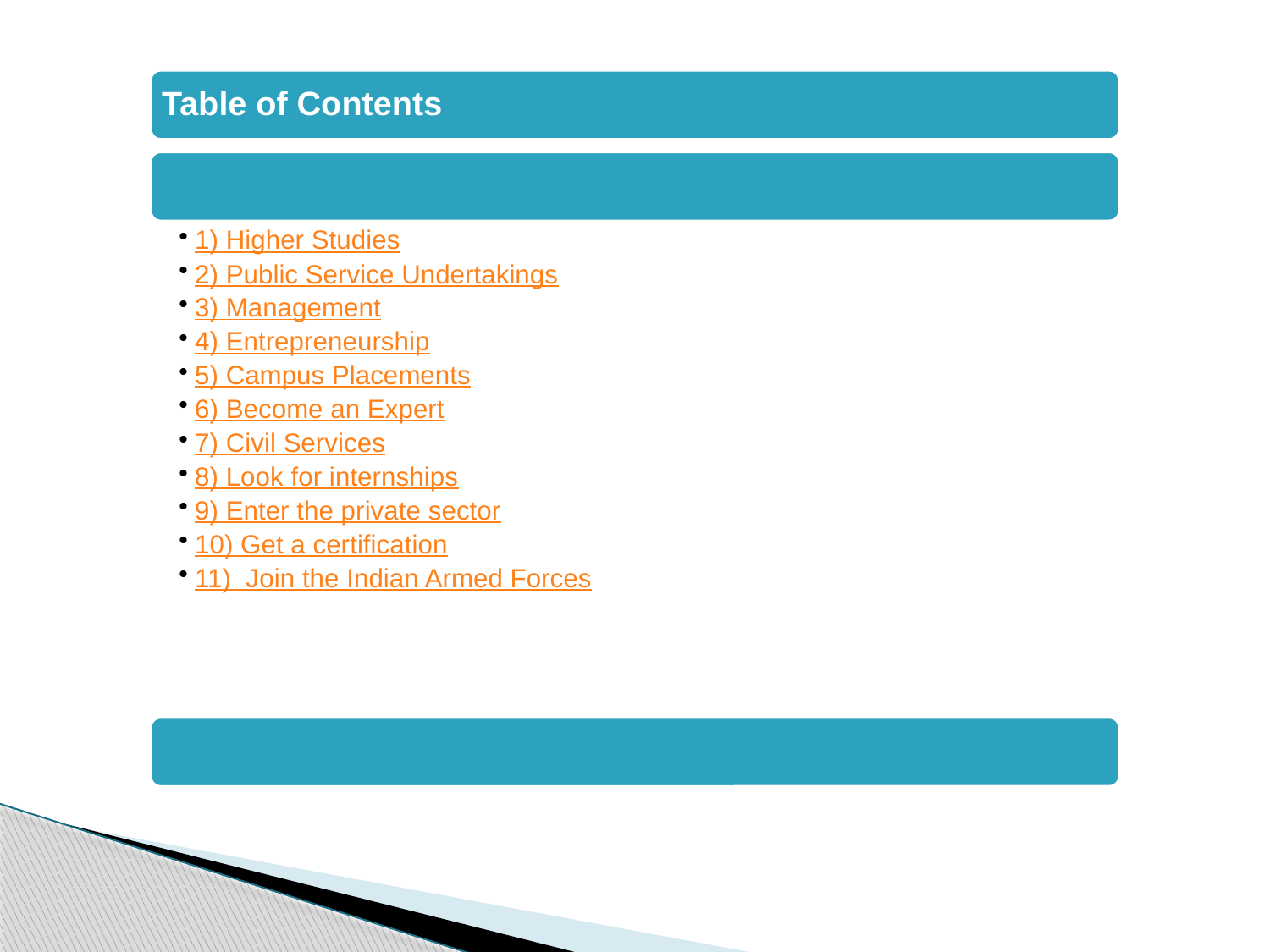

Table of Contents

1) Higher Studies
2) Public Service Undertakings
3) Management
4) Entrepreneurship
5) Campus Placements
6) Become an Expert
7) Civil Services
8) Look for internships
9) Enter the private sector
10) Get a certification
11)  Join the Indian Armed Forces